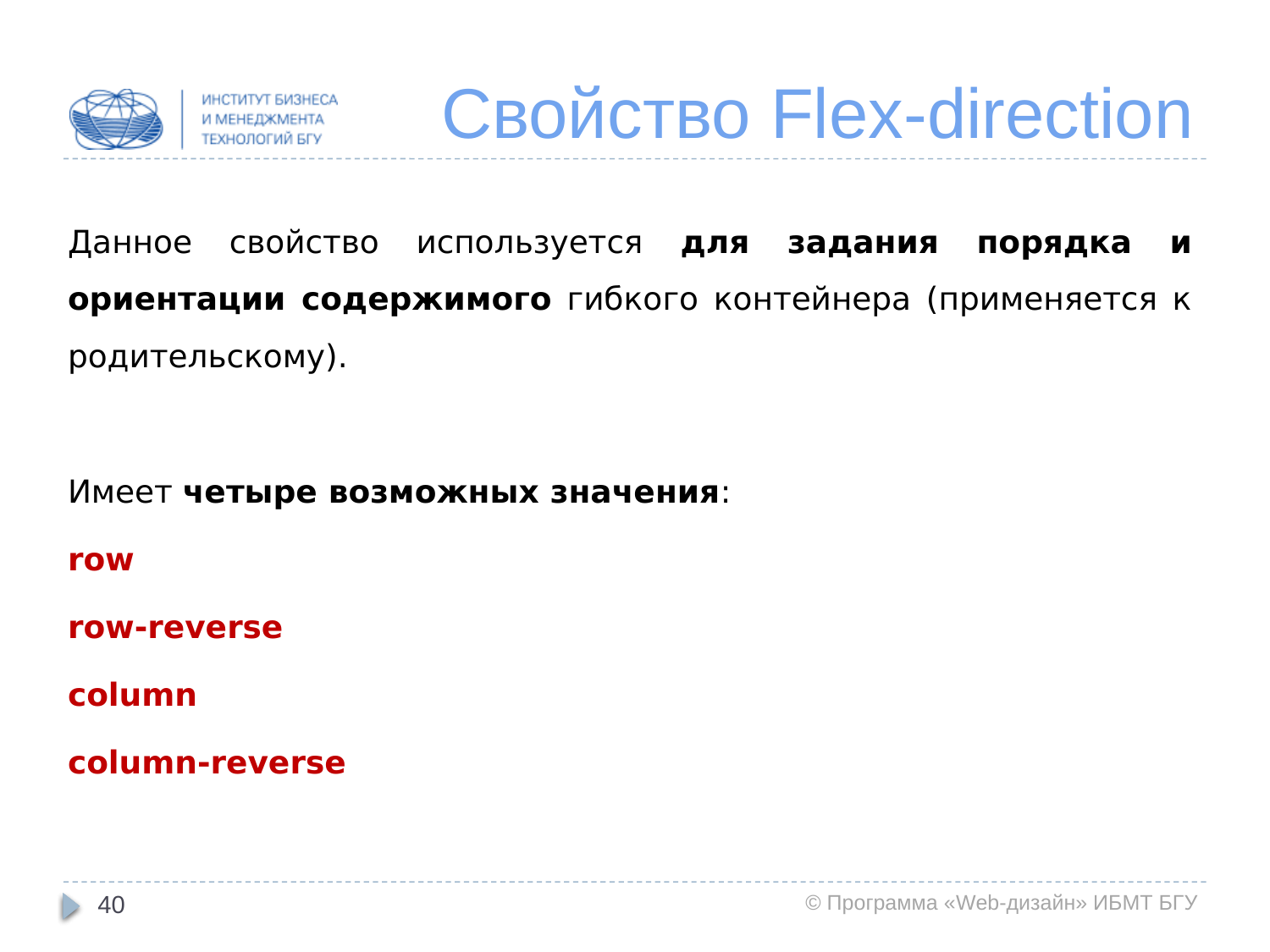

# Свойство Flex-direction
Данное свойство используется для задания порядка и ориентации содержимого гибкого контейнера (применяется к родительскому).

Имеет четыре возможных значения:
row
row-reverse
column
column-reverse
40